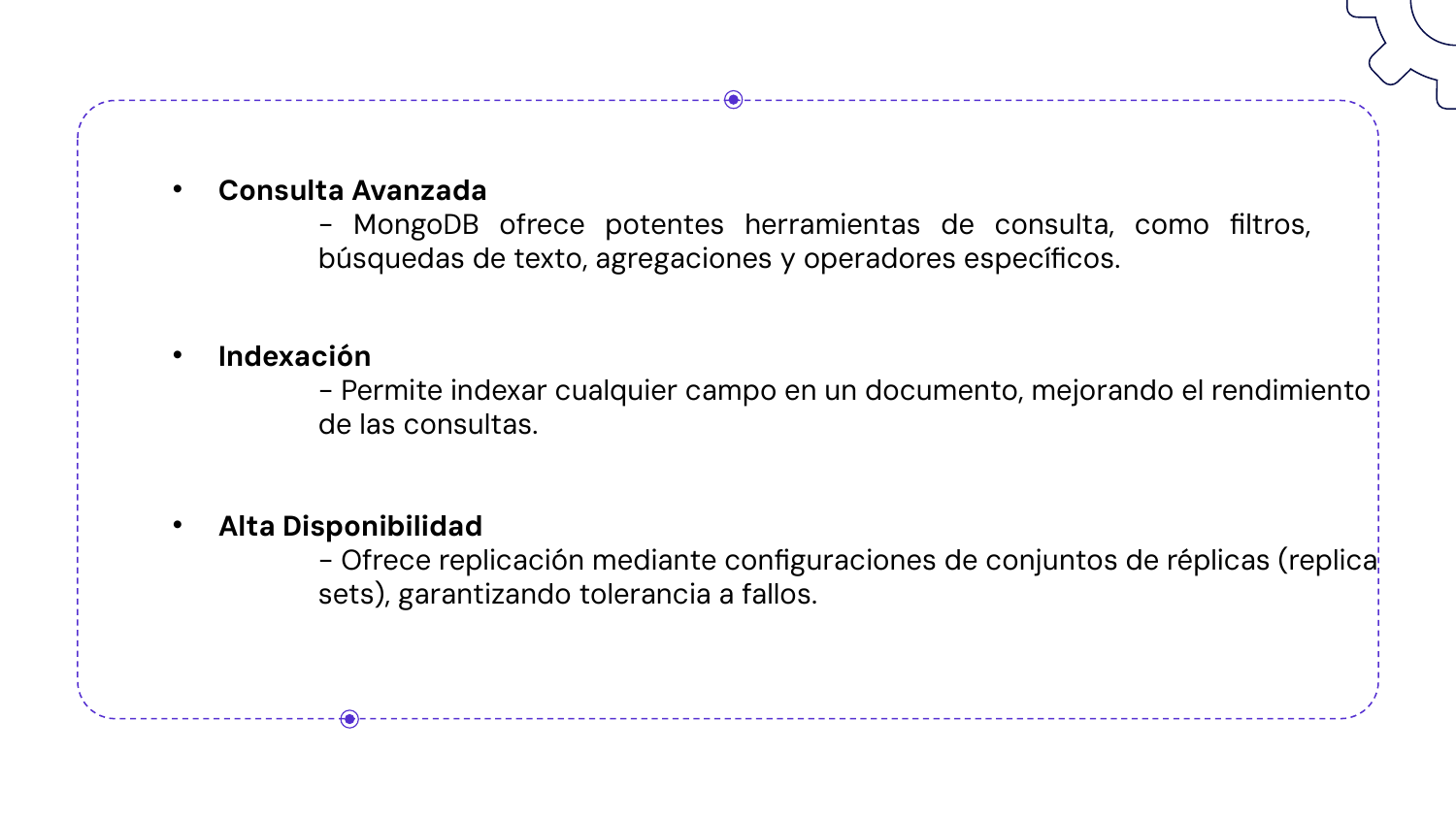

Consulta Avanzada
	- MongoDB ofrece potentes herramientas de consulta, como filtros, 	búsquedas de texto, agregaciones y operadores específicos.
Indexación
	- Permite indexar cualquier campo en un documento, mejorando el rendimiento 	de las consultas.

Alta Disponibilidad
	- Ofrece replicación mediante configuraciones de conjuntos de réplicas (replica 	sets), garantizando tolerancia a fallos.